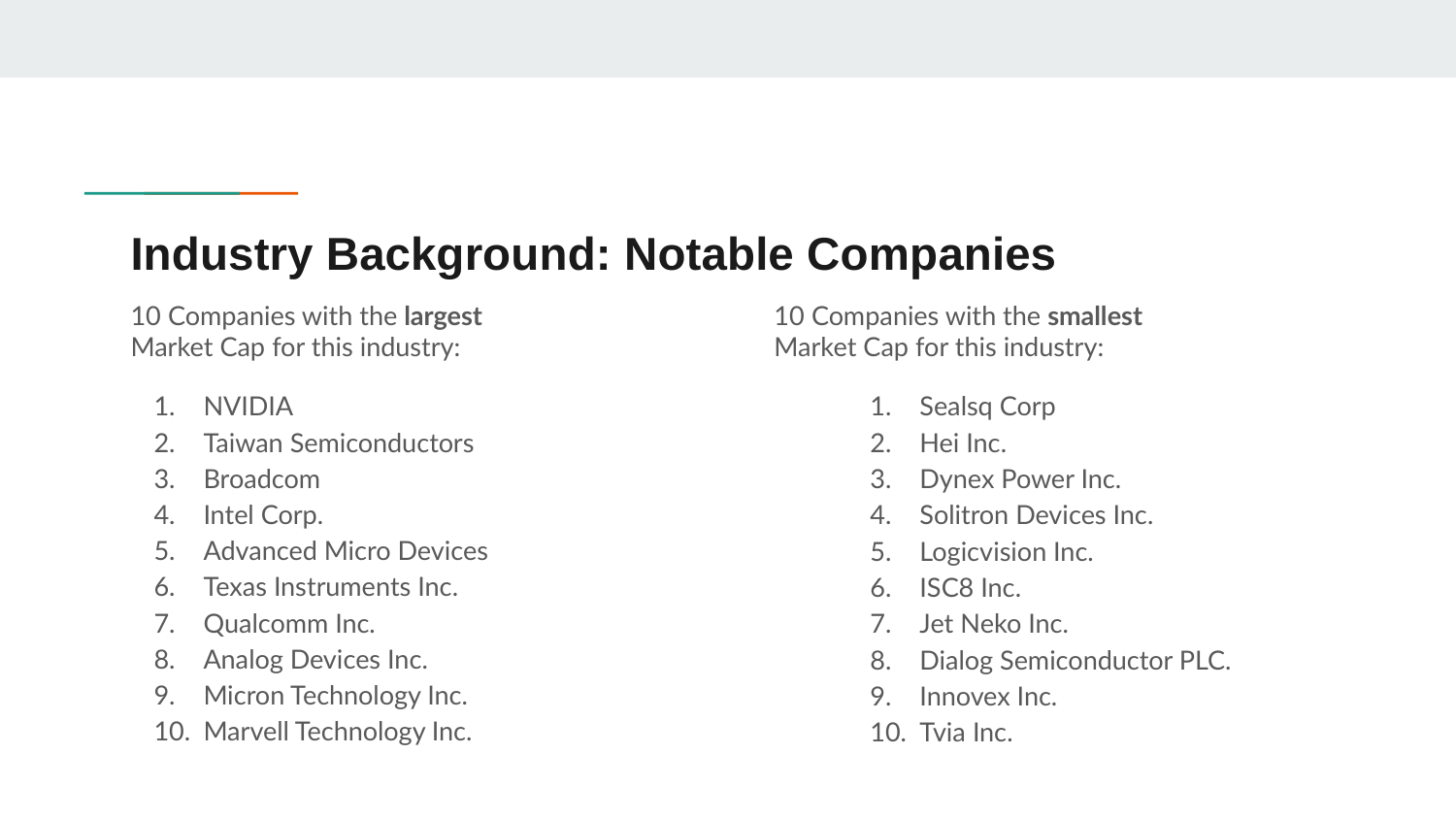

# Industry Background: Notable Companies
10 Companies with the largest Market Cap for this industry:
10 Companies with the smallest Market Cap for this industry:
NVIDIA
Taiwan Semiconductors
Broadcom
Intel Corp.
Advanced Micro Devices
Texas Instruments Inc.
Qualcomm Inc.
Analog Devices Inc.
Micron Technology Inc.
Marvell Technology Inc.
Sealsq Corp
Hei Inc.
Dynex Power Inc.
Solitron Devices Inc.
Logicvision Inc.
ISC8 Inc.
Jet Neko Inc.
Dialog Semiconductor PLC.
Innovex Inc.
Tvia Inc.